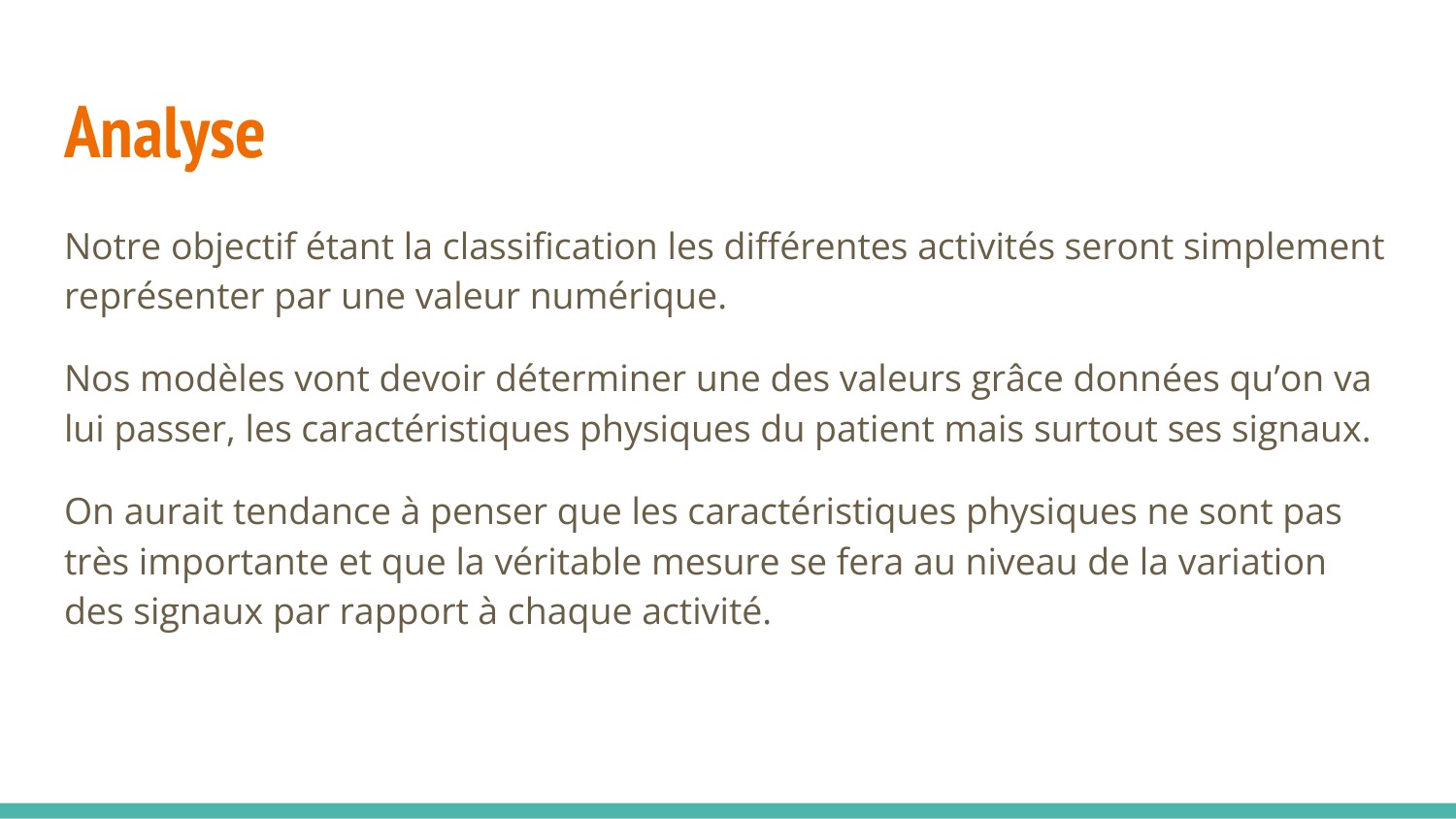

# Analyse
Notre objectif étant la classification les différentes activités seront simplement représenter par une valeur numérique.
Nos modèles vont devoir déterminer une des valeurs grâce données qu’on va lui passer, les caractéristiques physiques du patient mais surtout ses signaux.
On aurait tendance à penser que les caractéristiques physiques ne sont pas très importante et que la véritable mesure se fera au niveau de la variation des signaux par rapport à chaque activité.